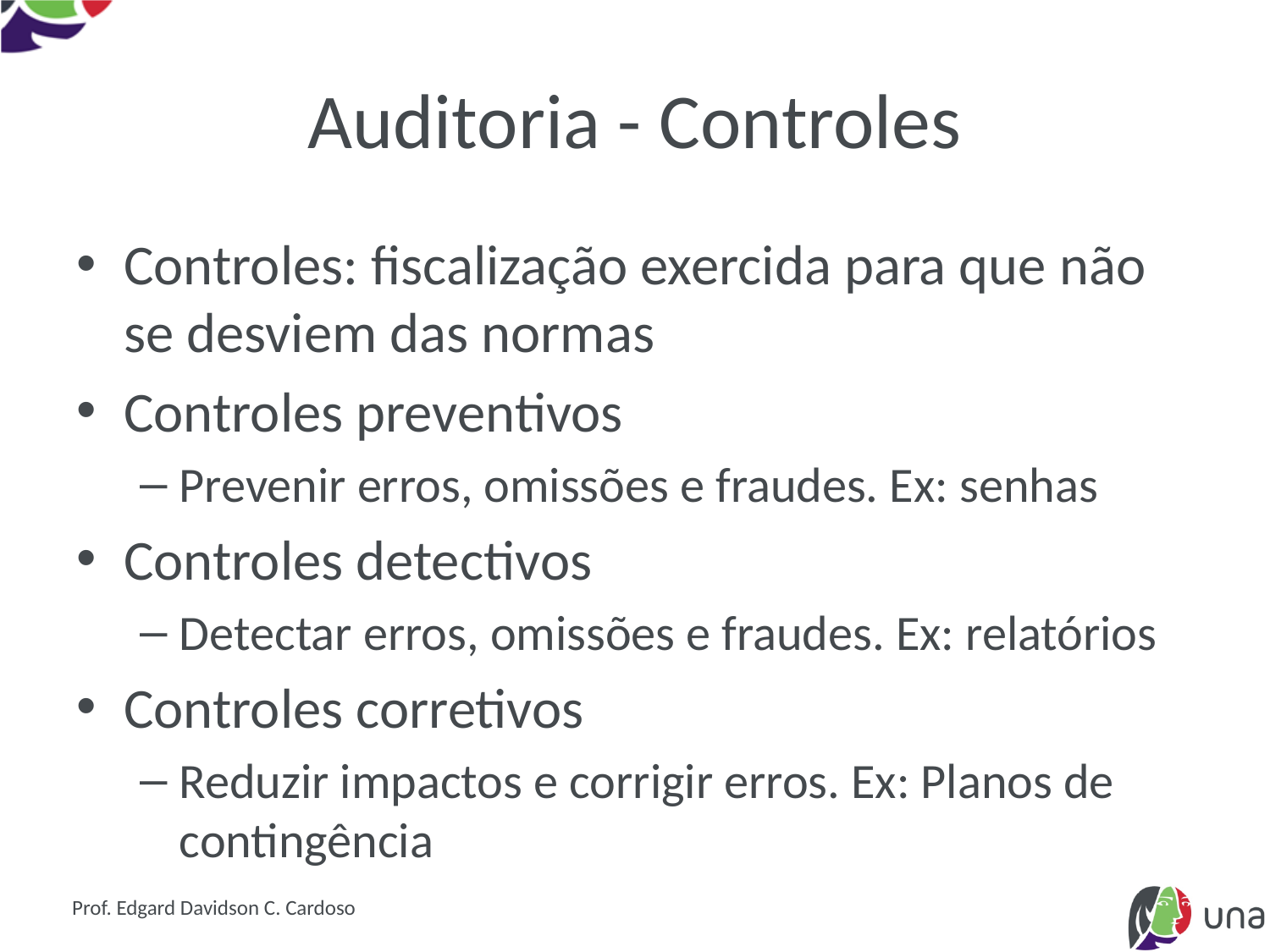

# Auditoria - Controles
Controles: fiscalização exercida para que não se desviem das normas
Controles preventivos
Prevenir erros, omissões e fraudes. Ex: senhas
Controles detectivos
Detectar erros, omissões e fraudes. Ex: relatórios
Controles corretivos
Reduzir impactos e corrigir erros. Ex: Planos de contingência